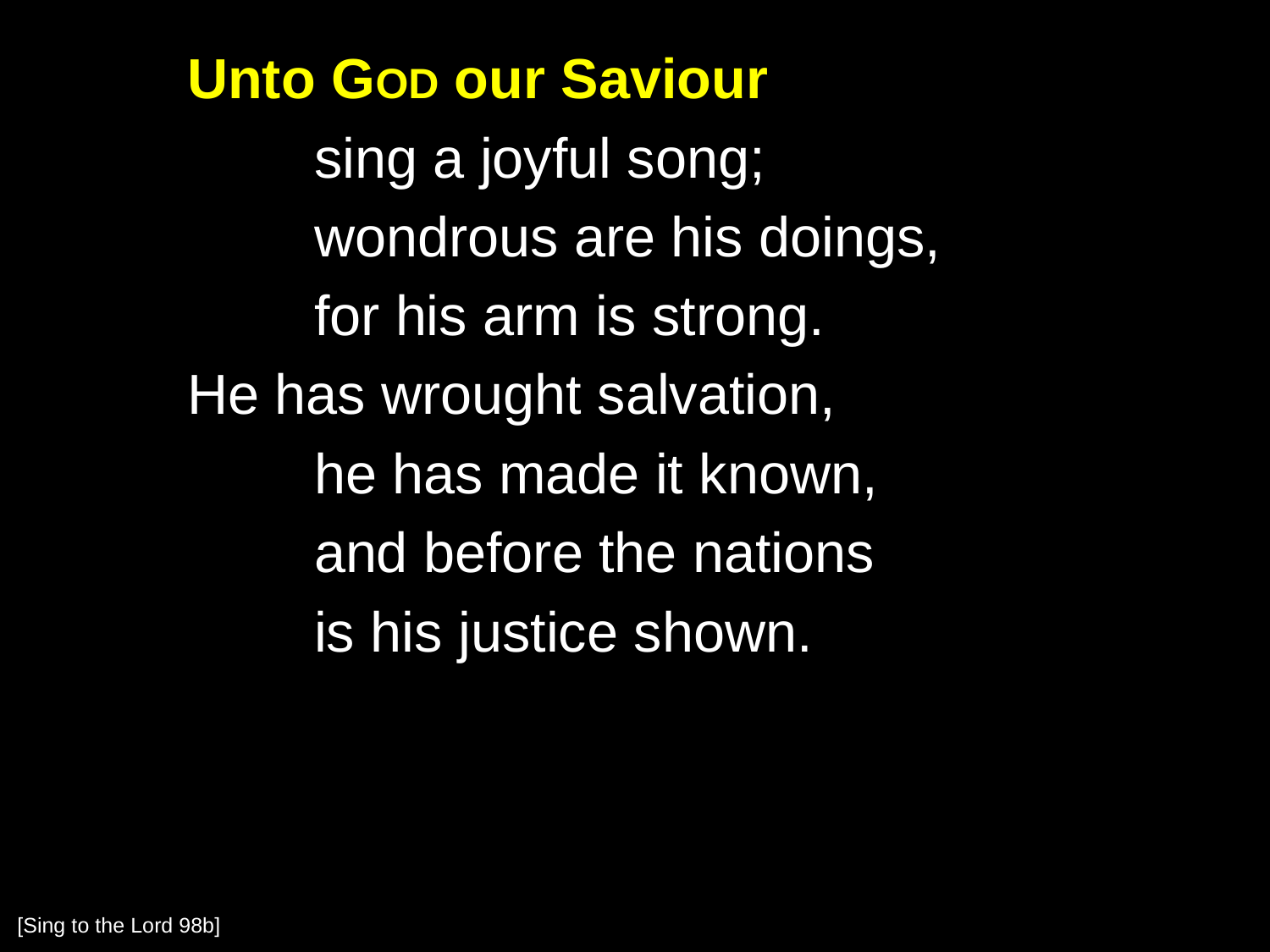

Unto God our Saviour
		sing a joyful song;
		wondrous are his doings,
		for his arm is strong.
	He has wrought salvation,
		he has made it known,
		and before the nations
		is his justice shown.
[Sing to the Lord 98b]